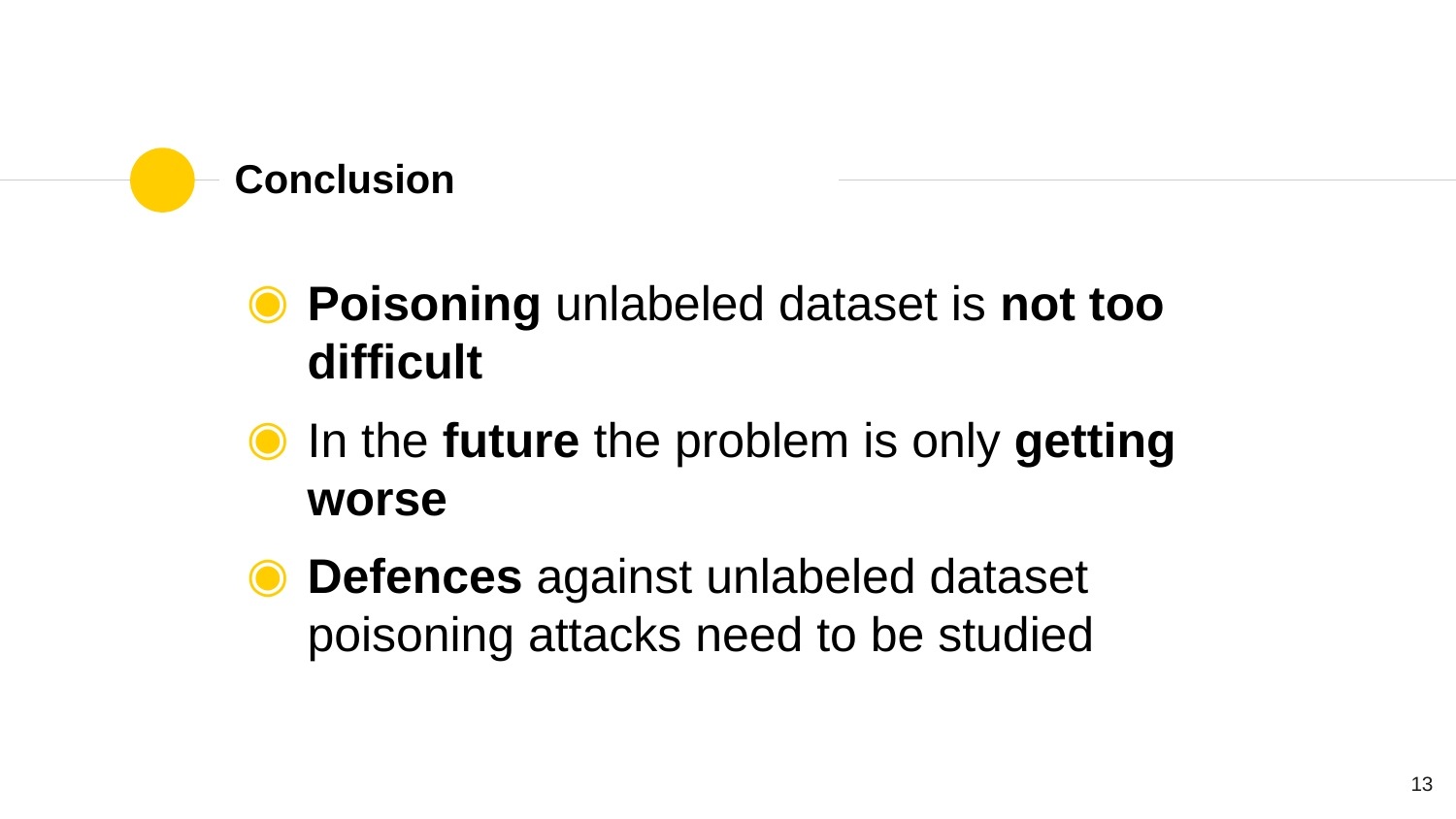

# Conclusion
Poisoning unlabeled dataset is not too difficult
In the future the problem is only getting worse
Defences against unlabeled dataset poisoning attacks need to be studied
13